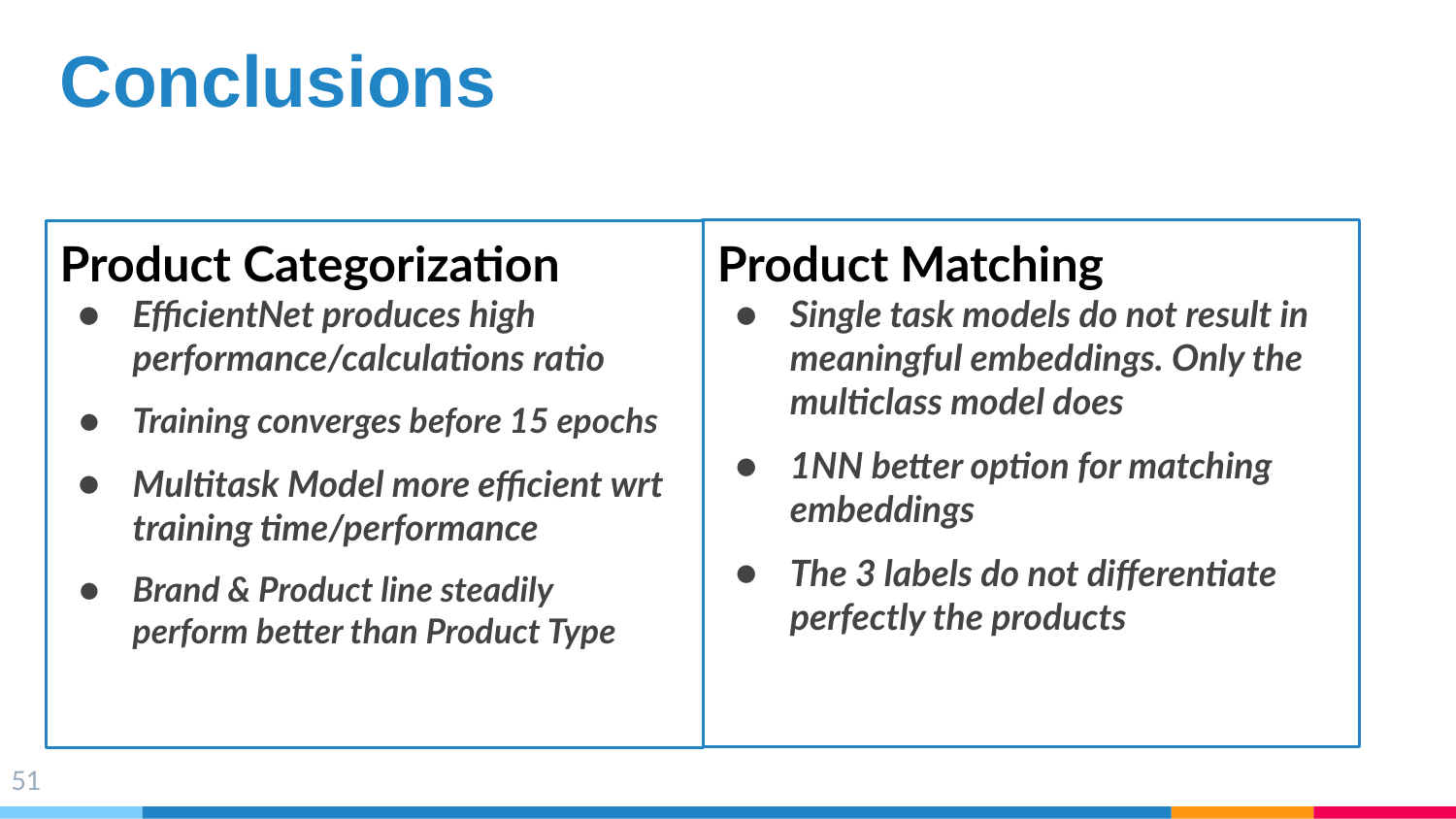

# Conclusions
Product Categorization
EfficientNet produces high performance/calculations ratio
Training converges before 15 epochs
Multitask Model more efficient wrt training time/performance
Brand & Product line steadily perform better than Product Type
Product Matching
Single task models do not result in meaningful embeddings. Only the multiclass model does
1NN better option for matching embeddings
The 3 labels do not differentiate perfectly the products

51